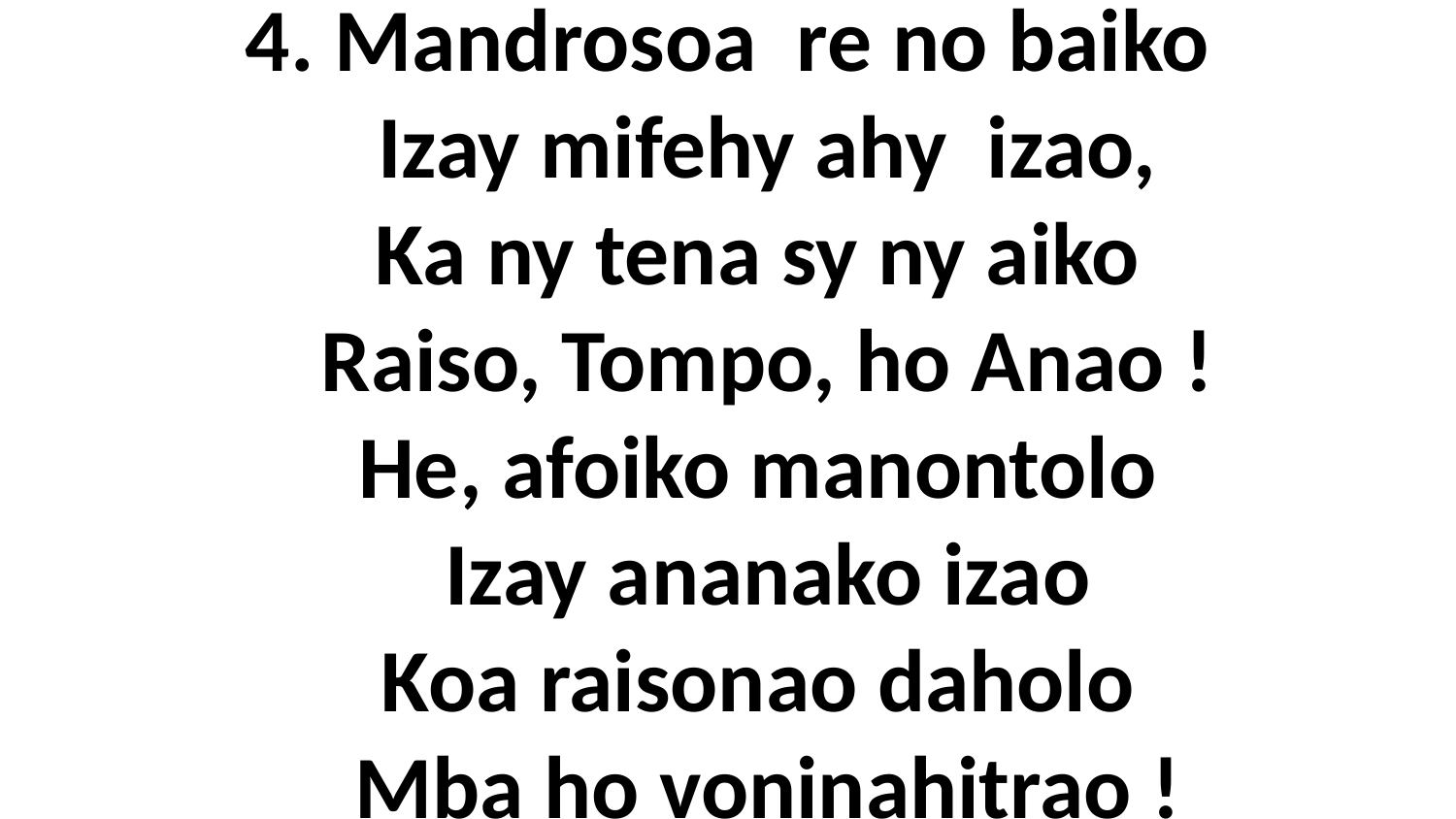

# 4. Mandrosoa  re no baiko Izay mifehy ahy  izao, Ka ny tena sy ny aiko Raiso, Tompo, ho Anao ! He, afoiko manontolo Izay ananako izao Koa raisonao daholo Mba ho voninahitrao !